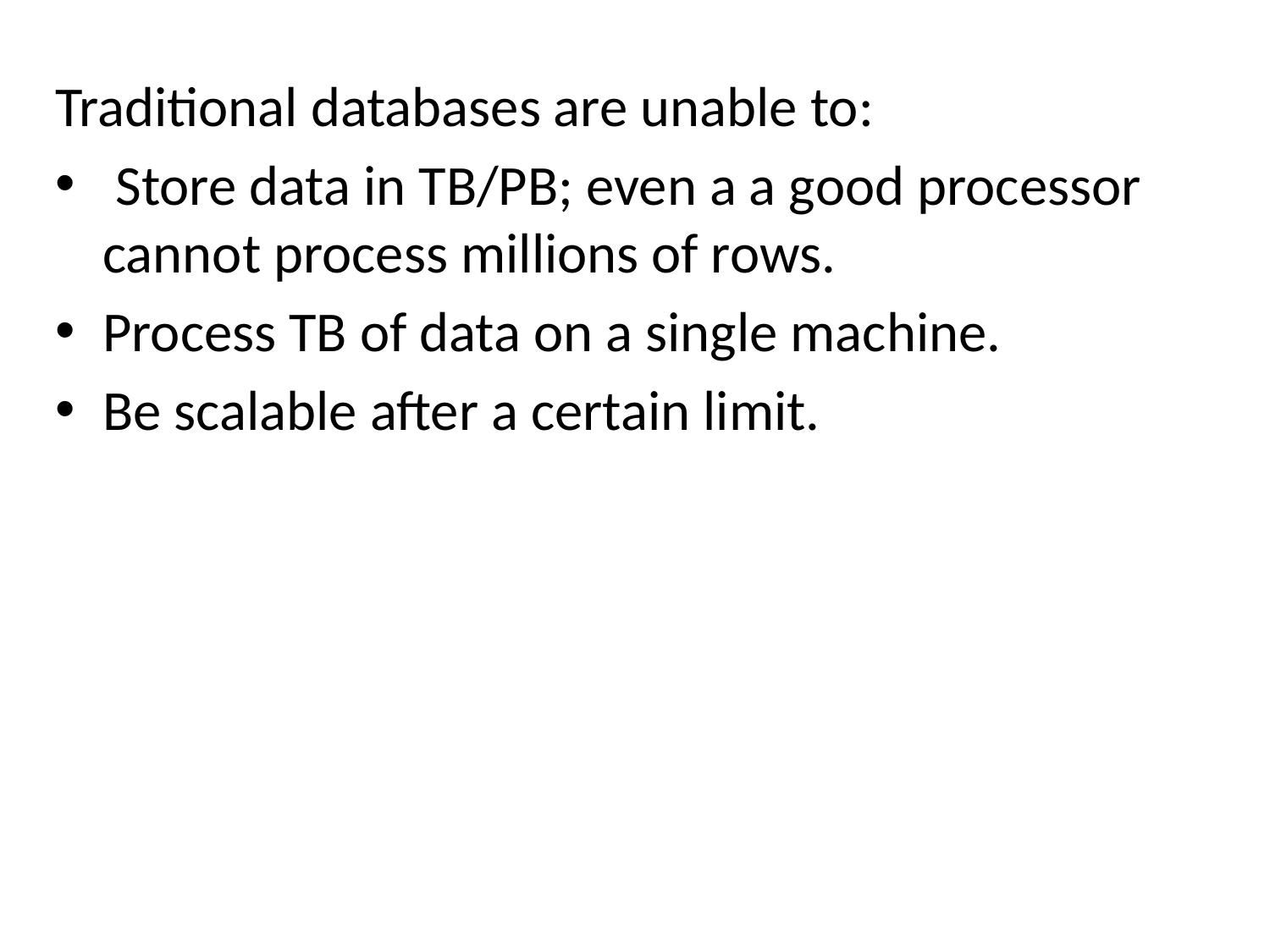

Traditional databases are unable to:
 Store data in TB/PB; even a a good processor cannot process millions of rows.
Process TB of data on a single machine.
Be scalable after a certain limit.